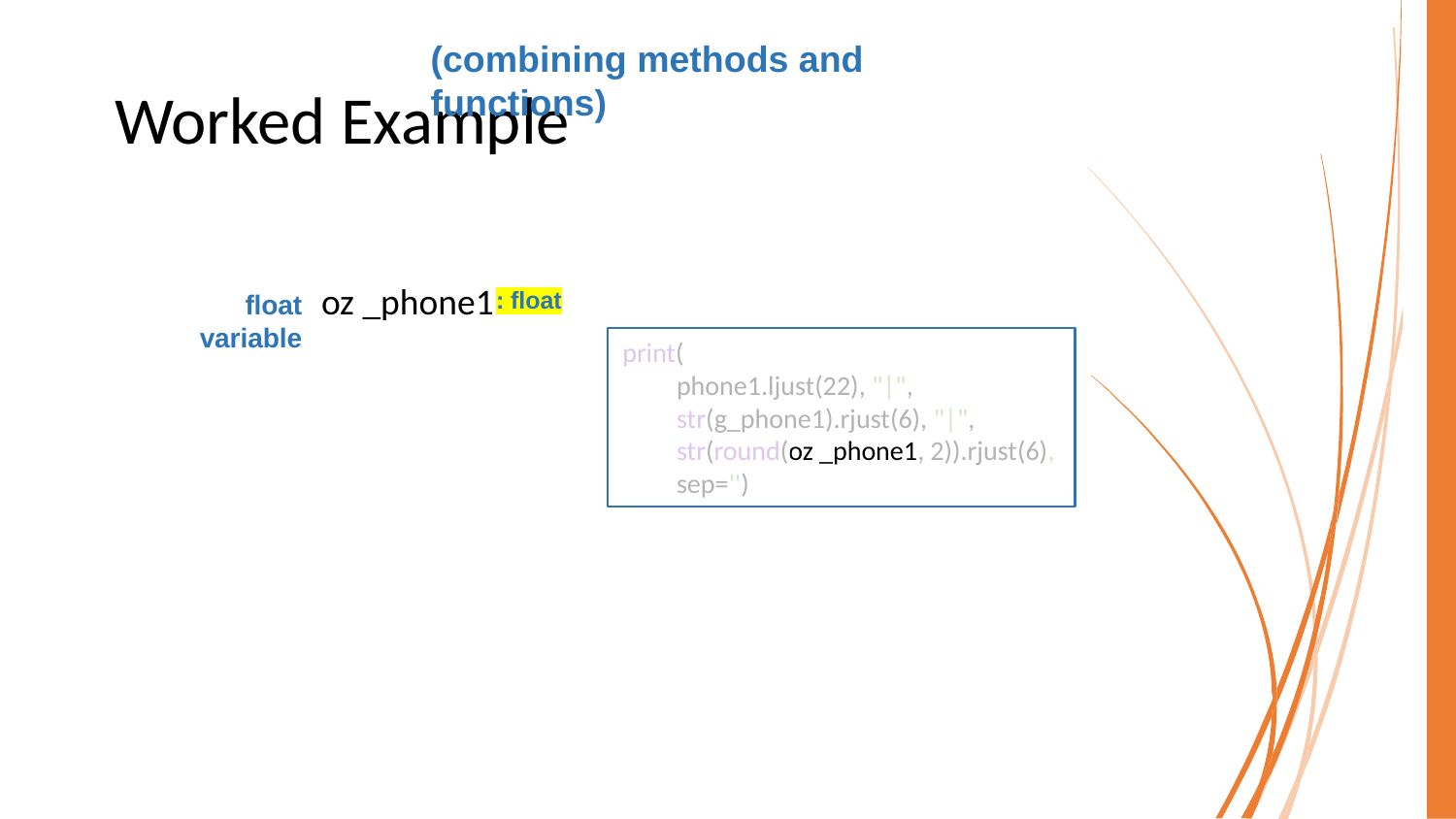

(combining methods and functions)
# Worked Example
oz _phone1
: float
float variable
print(
____phone1.ljust(22), "|",
____str(g_phone1).rjust(6), "|",
____str(round(oz _phone1, 2)).rjust(6),
____sep='')

COMP40003 Software Development and Application Modelling | Email: p.c.windridge@staffs.ac.uk
26